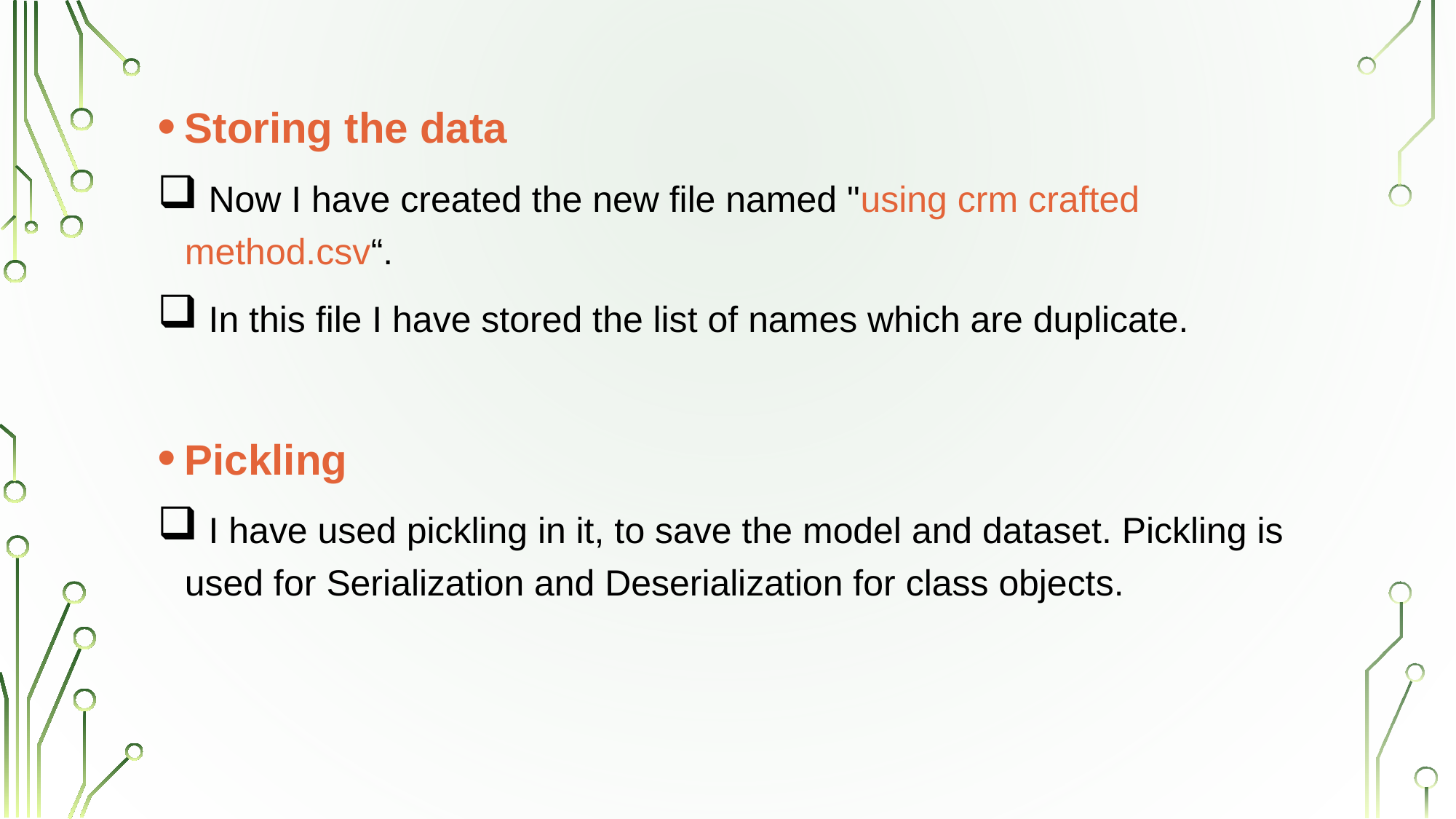

Storing the data
 Now I have created the new file named "using crm crafted method.csv“.
 In this file I have stored the list of names which are duplicate.

Pickling
 I have used pickling in it, to save the model and dataset. Pickling is used for Serialization and Deserialization for class objects.